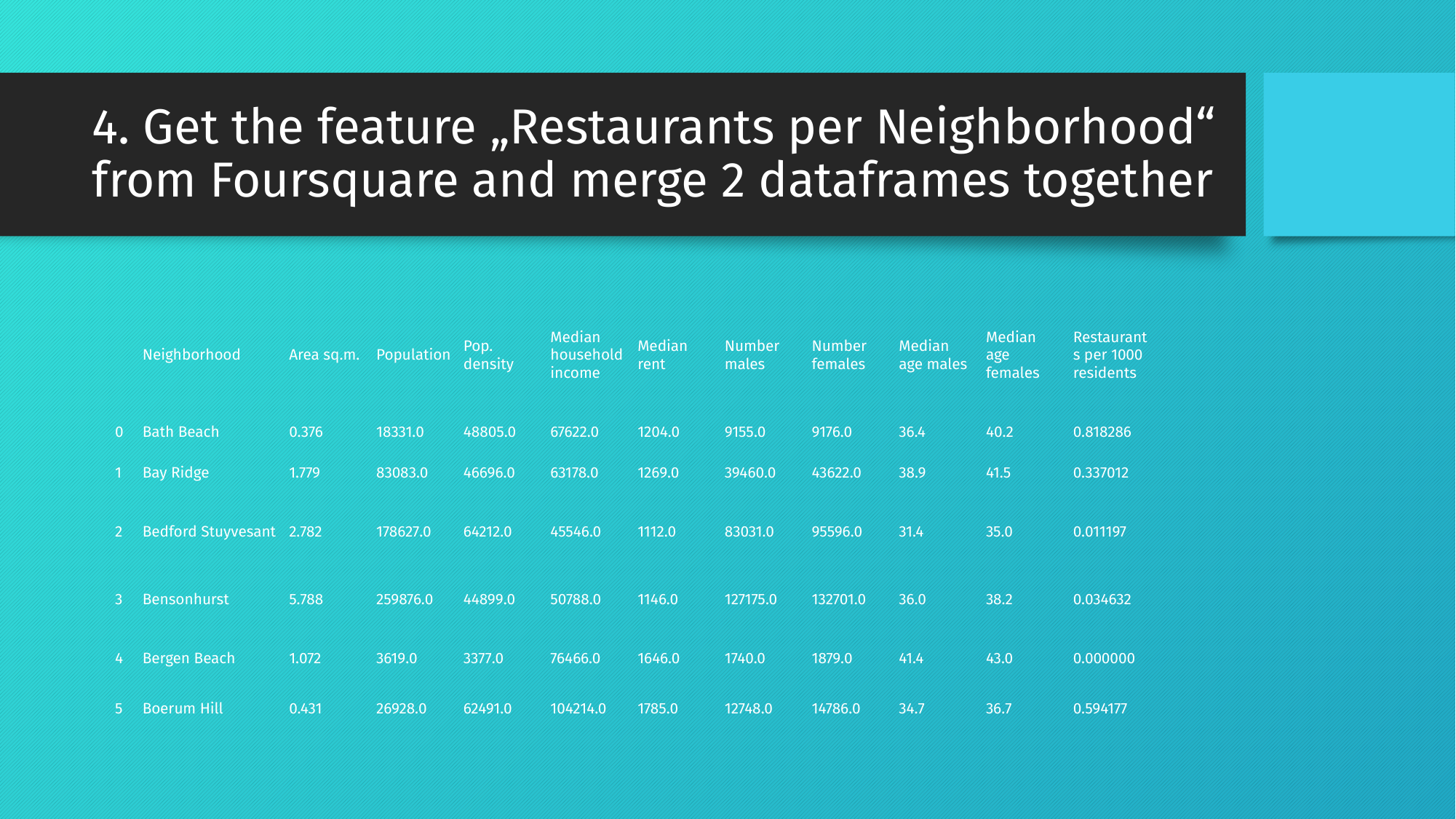

# 4. Get the feature „Restaurants per Neighborhood“ from Foursquare and merge 2 dataframes together
|  | Neighborhood | Area sq.m. | Population | Pop. density | Median household income | Median rent | Number males | Number females | Median age males | Median age females | Restaurants per 1000 residents |
| --- | --- | --- | --- | --- | --- | --- | --- | --- | --- | --- | --- |
| 0 | Bath Beach | 0.376 | 18331.0 | 48805.0 | 67622.0 | 1204.0 | 9155.0 | 9176.0 | 36.4 | 40.2 | 0.818286 |
| 1 | Bay Ridge | 1.779 | 83083.0 | 46696.0 | 63178.0 | 1269.0 | 39460.0 | 43622.0 | 38.9 | 41.5 | 0.337012 |
| 2 | Bedford Stuyvesant | 2.782 | 178627.0 | 64212.0 | 45546.0 | 1112.0 | 83031.0 | 95596.0 | 31.4 | 35.0 | 0.011197 |
| 3 | Bensonhurst | 5.788 | 259876.0 | 44899.0 | 50788.0 | 1146.0 | 127175.0 | 132701.0 | 36.0 | 38.2 | 0.034632 |
| 4 | Bergen Beach | 1.072 | 3619.0 | 3377.0 | 76466.0 | 1646.0 | 1740.0 | 1879.0 | 41.4 | 43.0 | 0.000000 |
| 5 | Boerum Hill | 0.431 | 26928.0 | 62491.0 | 104214.0 | 1785.0 | 12748.0 | 14786.0 | 34.7 | 36.7 | 0.594177 |